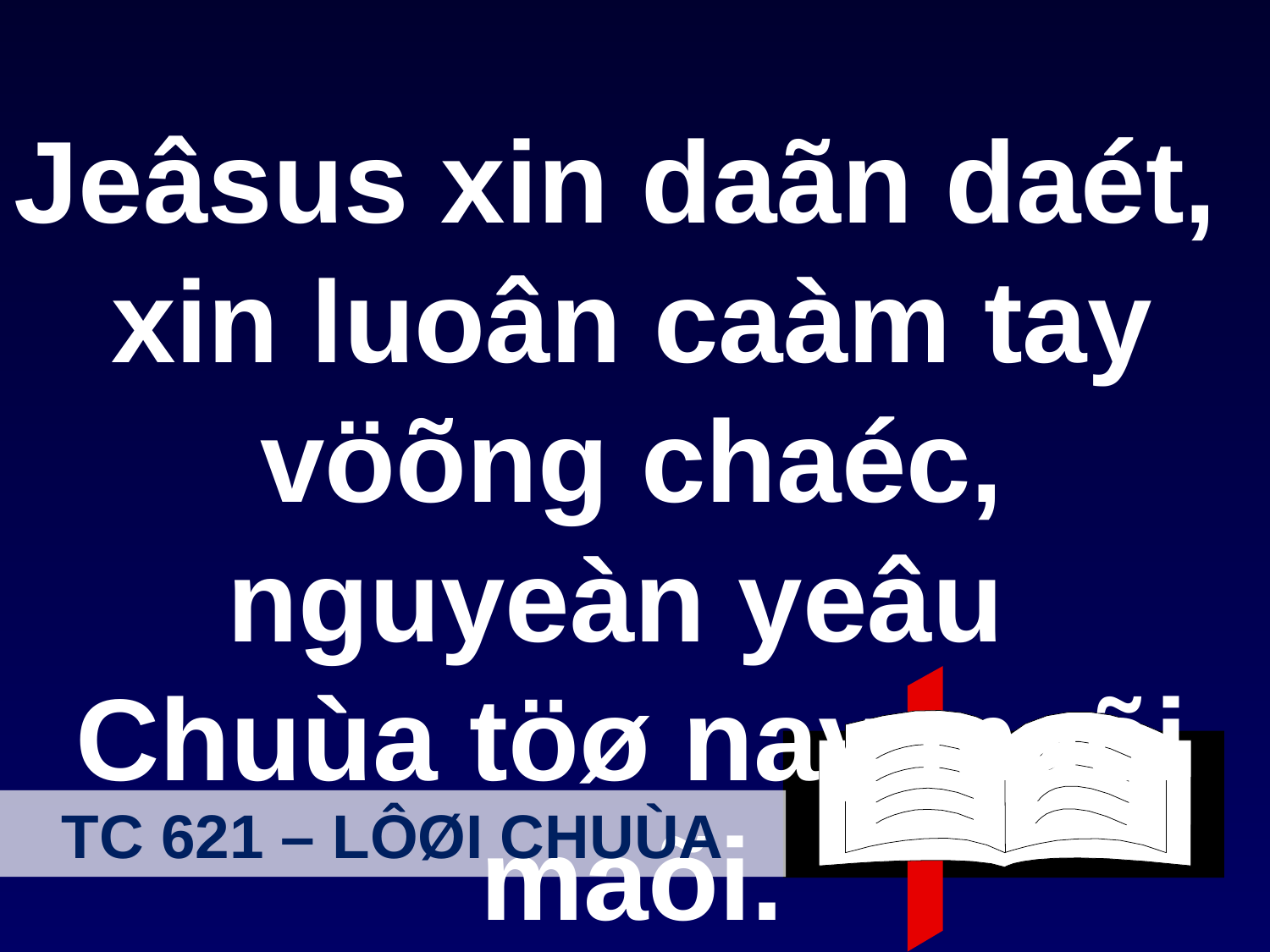

Jeâsus xin daãn daét,
xin luoân caàm tay vöõng chaéc, nguyeàn yeâu
Chuùa töø nay maõi maõi.
TC 621 – LÔØI CHUÙA